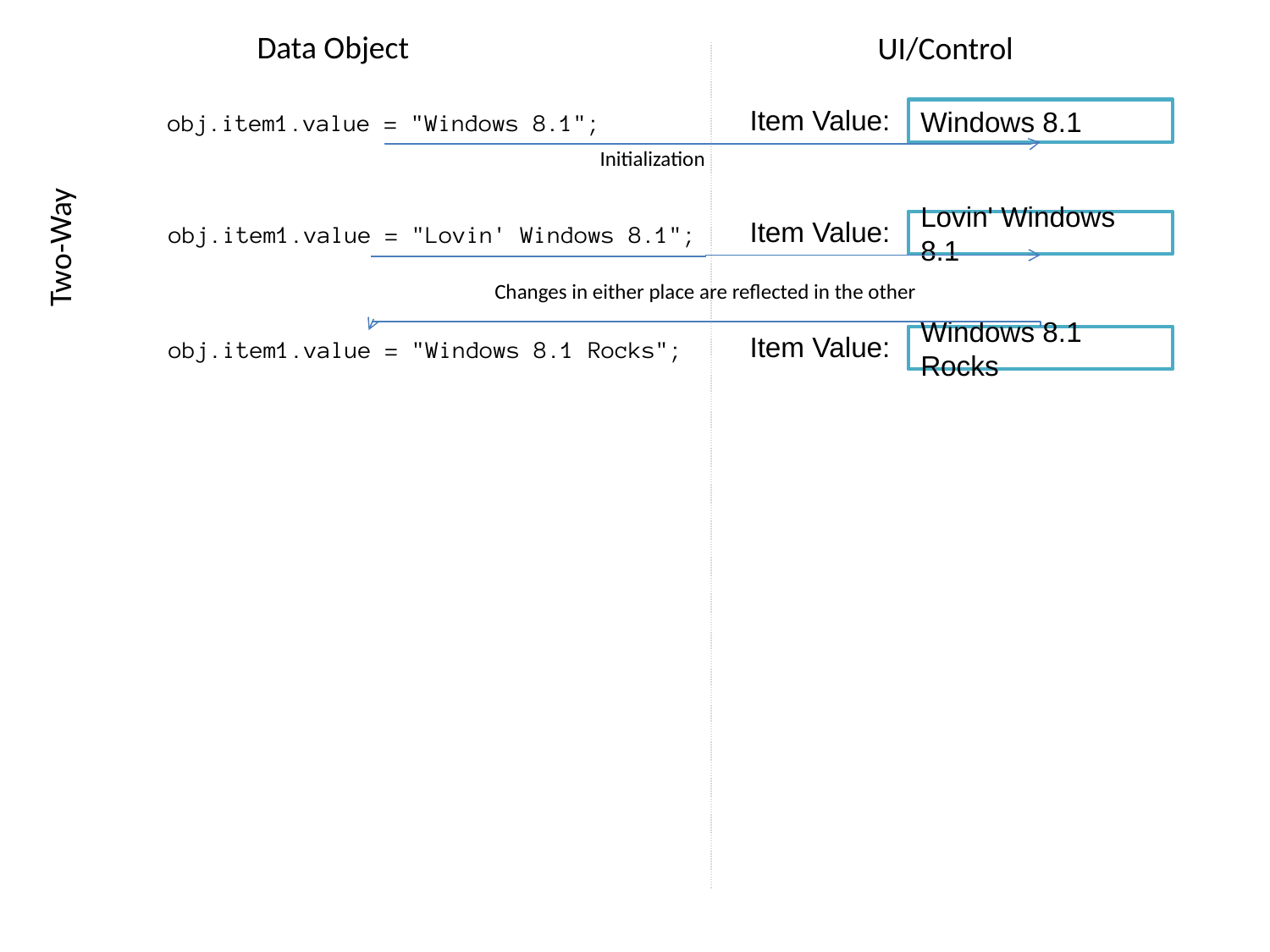

Data Object
UI/Control
Item Value:
Windows 8.1
obj.item1.value = "Windows 8.1";
Initialization
Item Value:
Lovin' Windows 8.1
obj.item1.value = "Lovin' Windows 8.1";
Two-Way
Changes in either place are reflected in the other
Item Value:
Windows 8.1 Rocks
obj.item1.value = "Windows 8.1 Rocks";